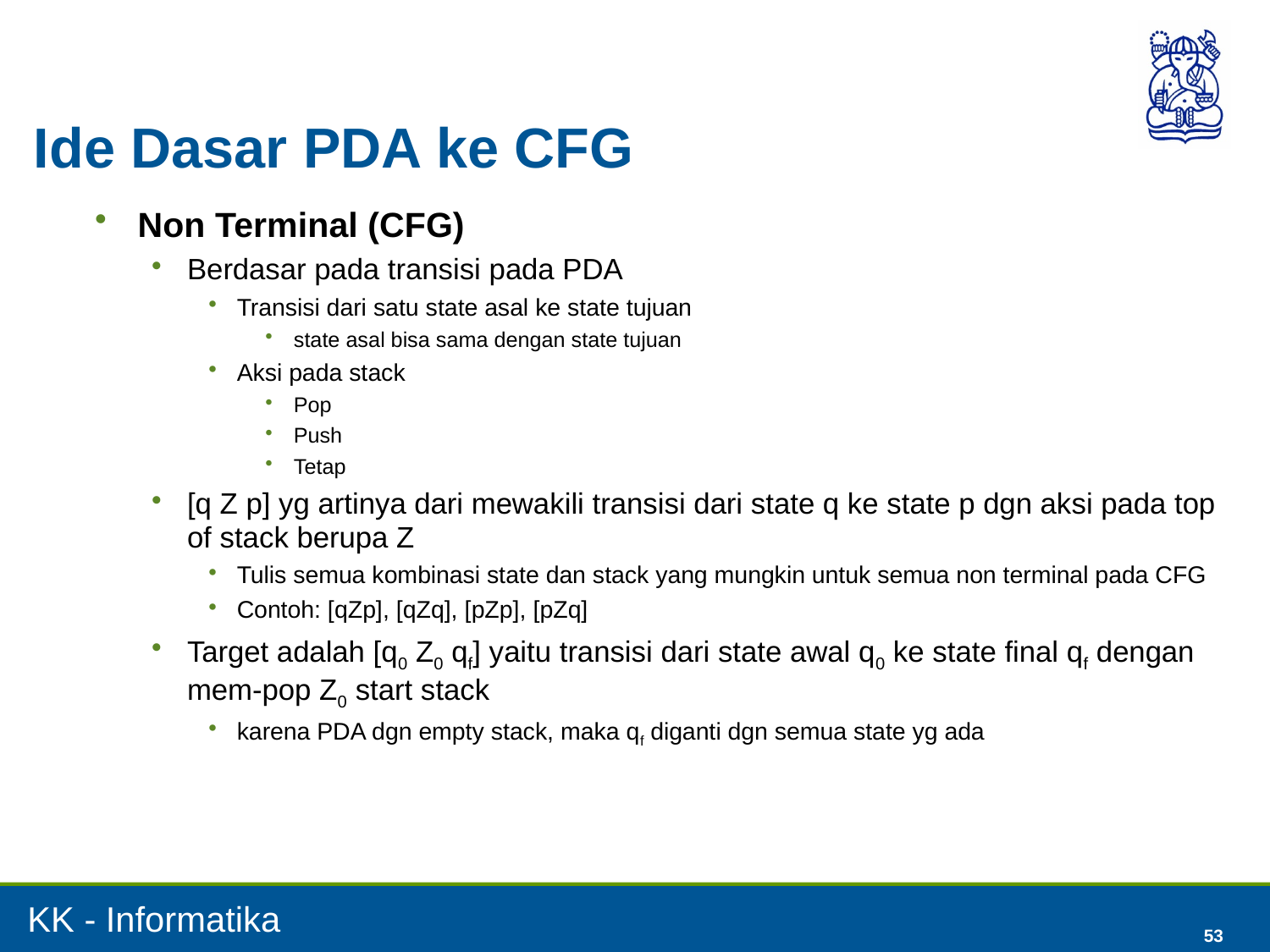

# Ide Dasar PDA ke CFG
Non Terminal (CFG)
Berdasar pada transisi pada PDA
Transisi dari satu state asal ke state tujuan
state asal bisa sama dengan state tujuan
Aksi pada stack
Pop
Push
Tetap
[q Z p] yg artinya dari mewakili transisi dari state q ke state p dgn aksi pada top of stack berupa Z
Tulis semua kombinasi state dan stack yang mungkin untuk semua non terminal pada CFG
Contoh: [qZp], [qZq], [pZp], [pZq]
Target adalah [q0 Z0 qf] yaitu transisi dari state awal q0 ke state final qf dengan mem-pop Z0 start stack
karena PDA dgn empty stack, maka qf diganti dgn semua state yg ada